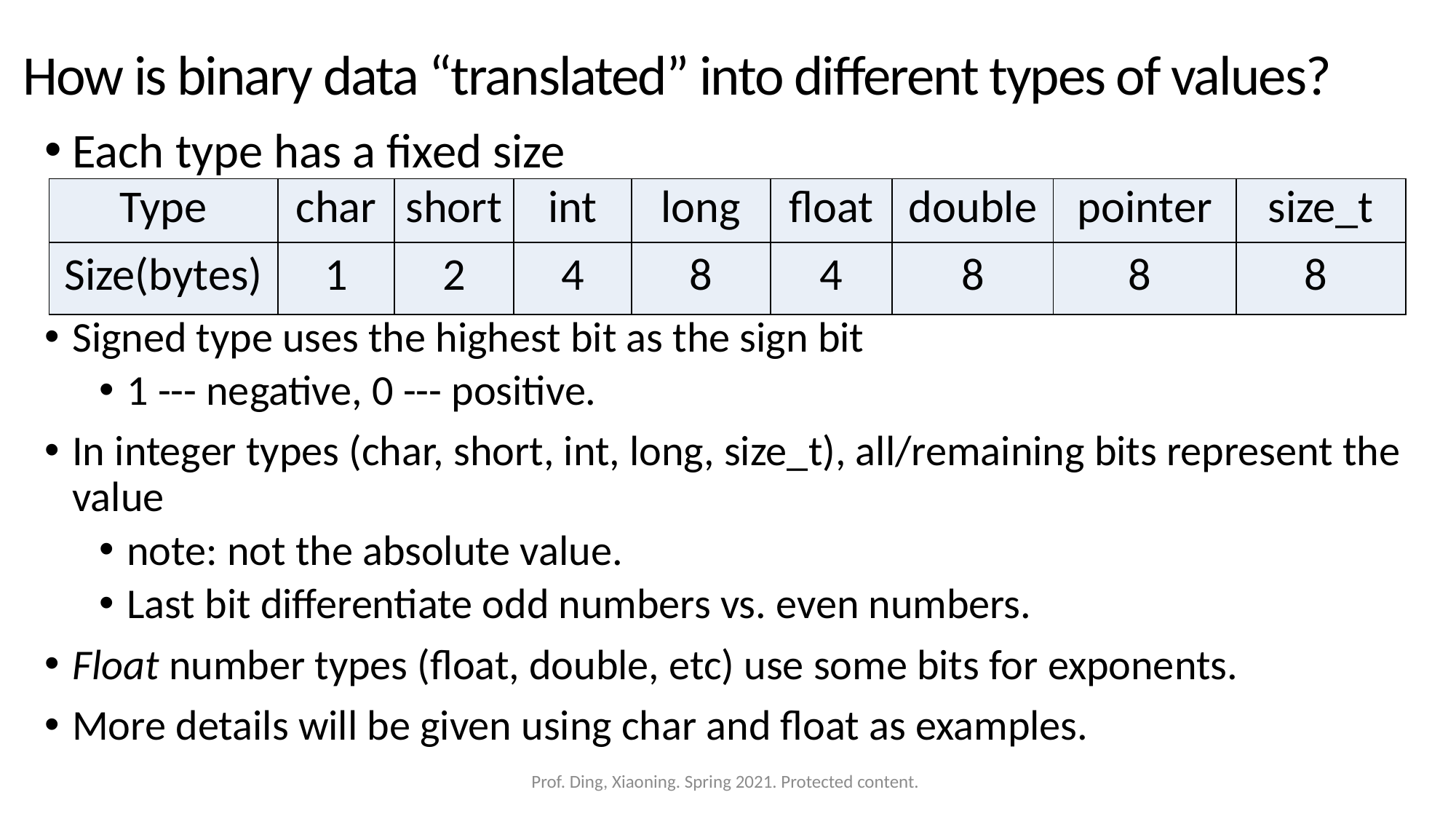

# How is binary data “translated” into different types of values?
Each type has a fixed size

Signed type uses the highest bit as the sign bit
1 --- negative, 0 --- positive.
In integer types (char, short, int, long, size_t), all/remaining bits represent the value
note: not the absolute value.
Last bit differentiate odd numbers vs. even numbers.
Float number types (float, double, etc) use some bits for exponents.
More details will be given using char and float as examples.
| Type | char | short | int | long | float | double | pointer | size\_t |
| --- | --- | --- | --- | --- | --- | --- | --- | --- |
| Size(bytes) | 1 | 2 | 4 | 8 | 4 | 8 | 8 | 8 |
Prof. Ding, Xiaoning. Spring 2021. Protected content.